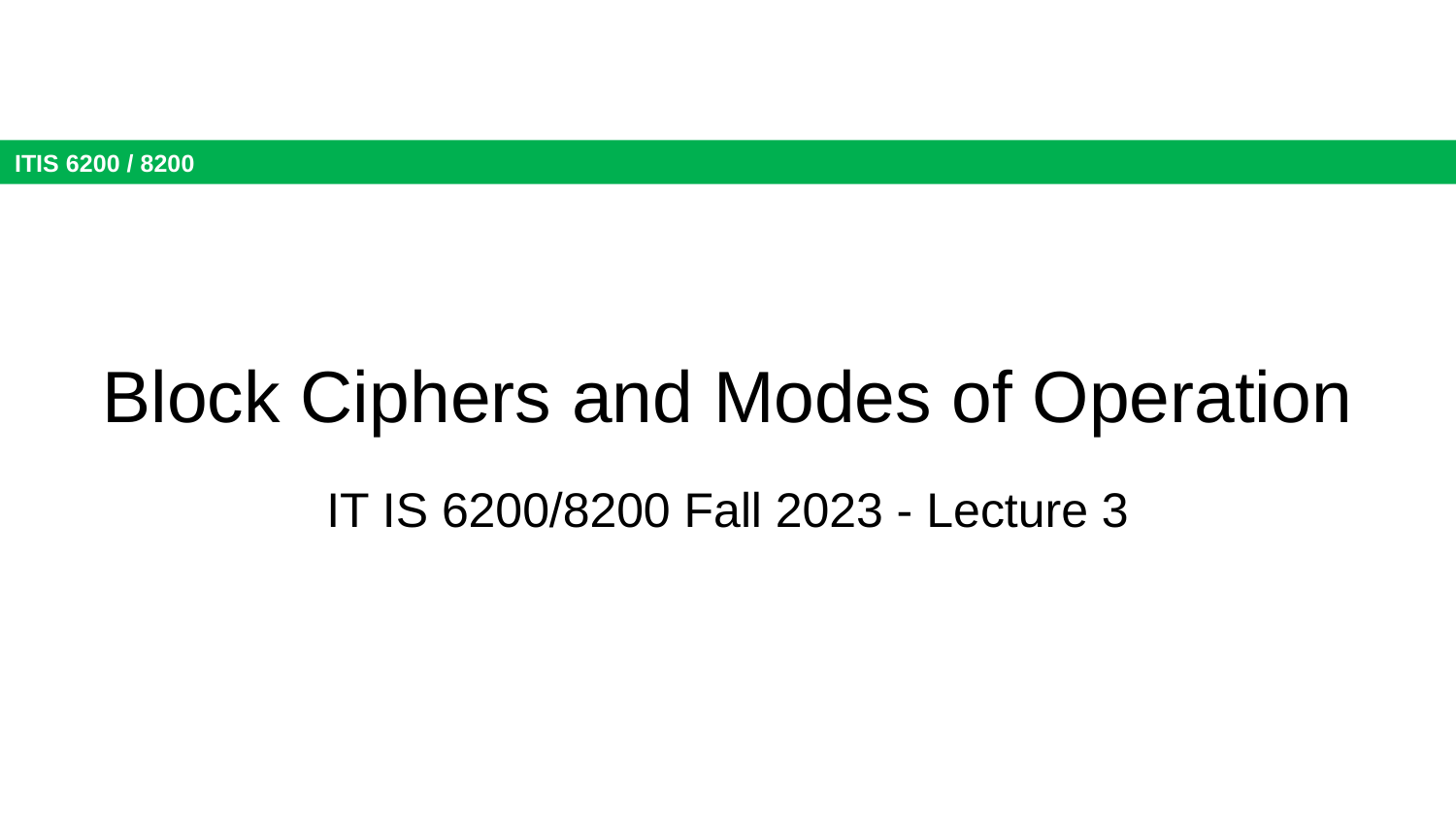

# Block Ciphers and Modes of Operation
IT IS 6200/8200 Fall 2023 - Lecture 3